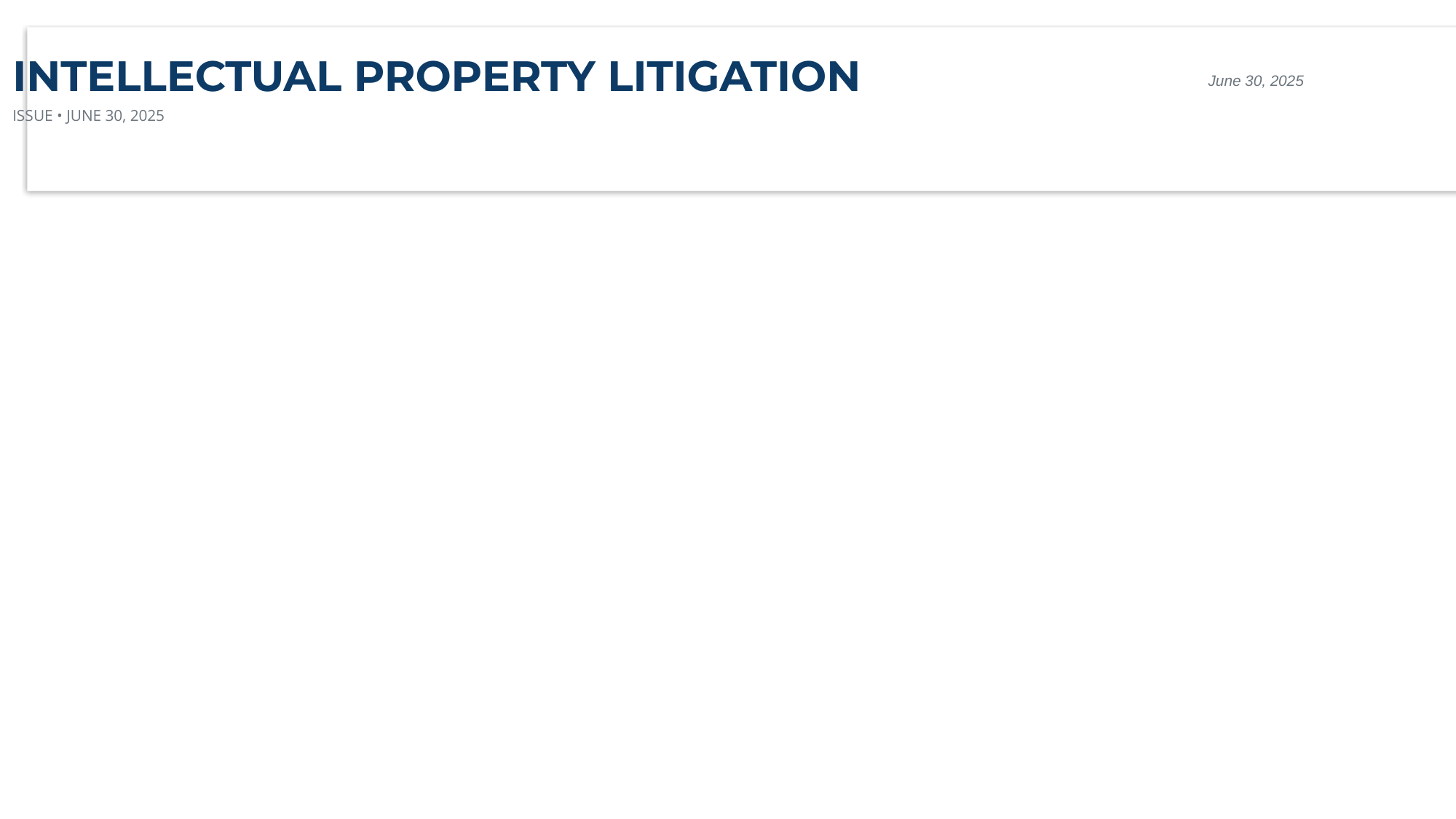

INTELLECTUAL PROPERTY LITIGATION
ISSUE • JUNE 30, 2025
June 30, 2025